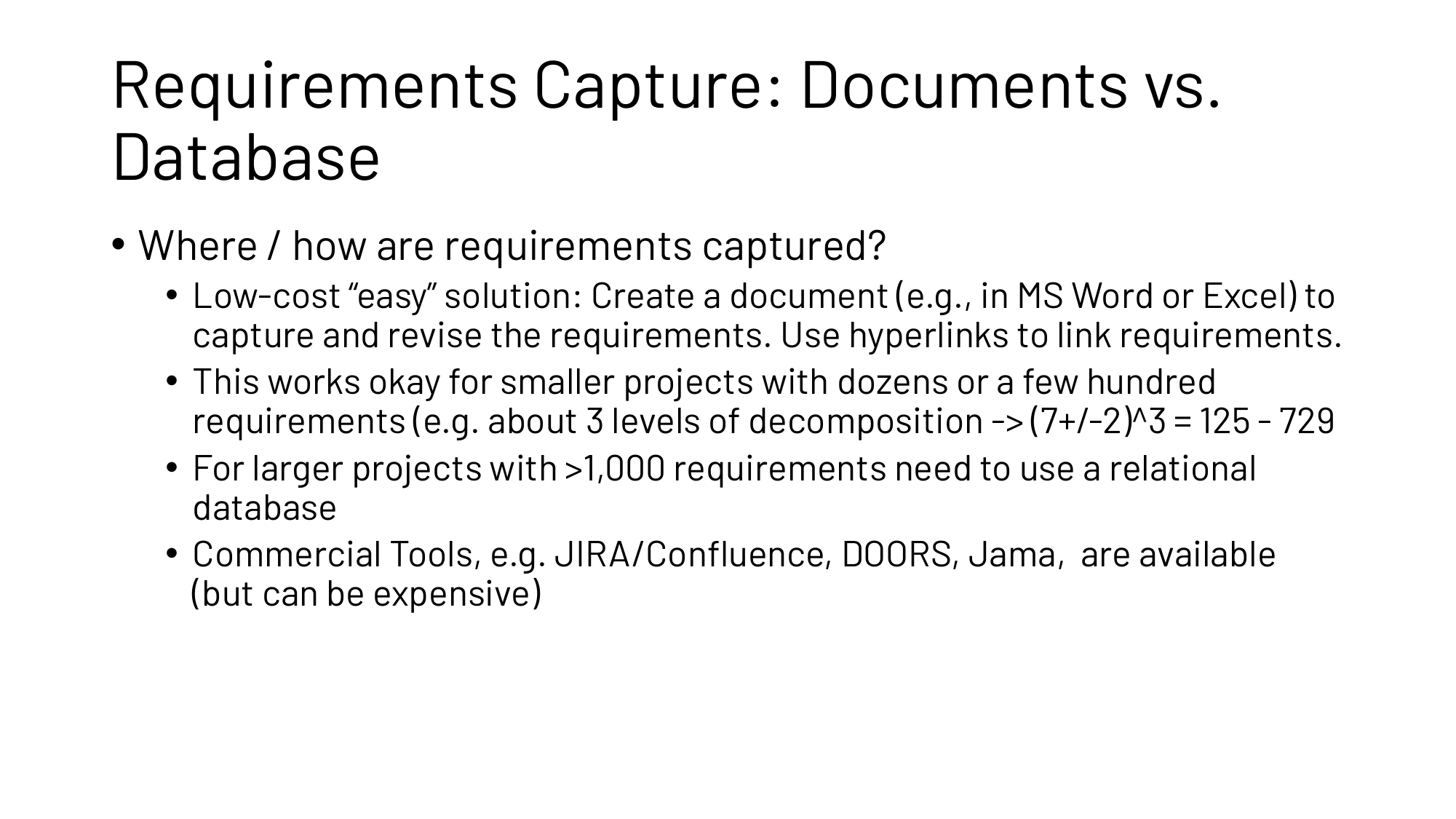

# Requirements Capture: Documents vs. Database
Where / how are requirements captured?
Low-cost “easy” solution: Create a document (e.g., in MS Word or Excel) to capture and revise the requirements. Use hyperlinks to link requirements.
This works okay for smaller projects with dozens or a few hundred requirements (e.g. about 3 levels of decomposition -> (7+/-2)^3 = 125 - 729
For larger projects with >1,000 requirements need to use a relational database
Commercial Tools, e.g. JIRA/Confluence, DOORS, Jama,  are available (but can be expensive)